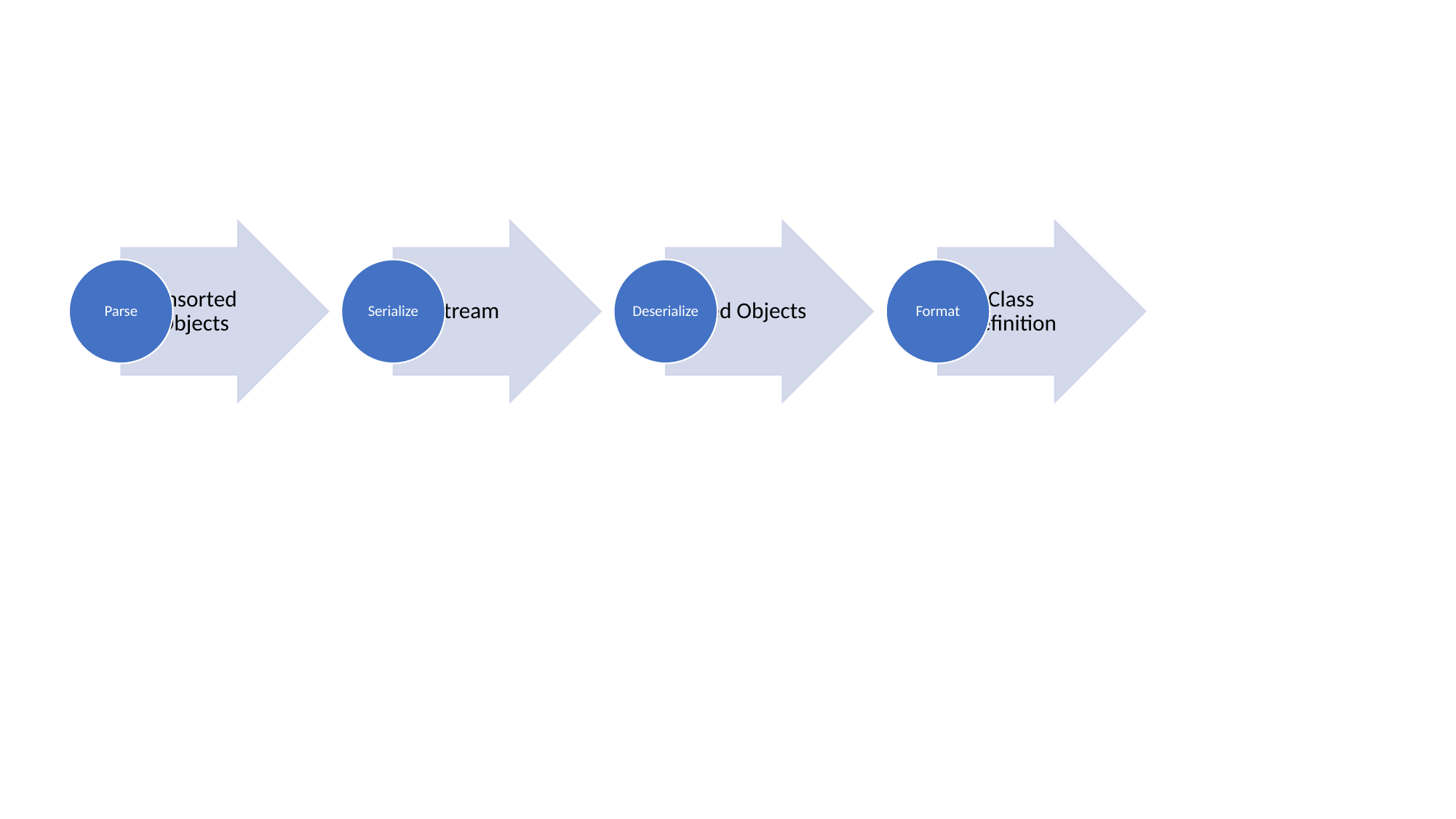

Unsorted Objects
Parse
Stream
Serialize
Sorted Objects
Deserialize
Class Definition
Format